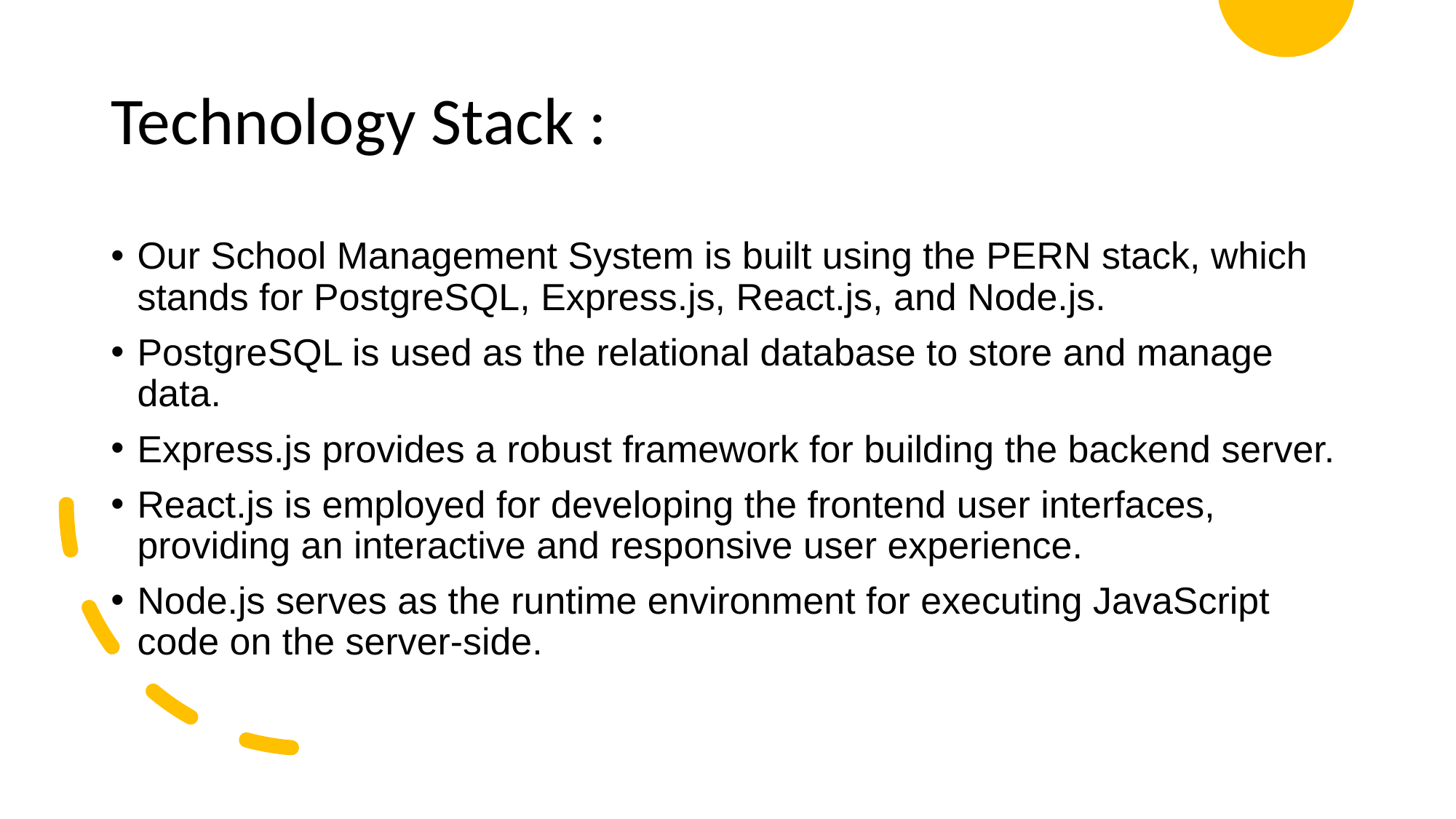

# Technology Stack :

Our School Management System is built using the PERN stack, which stands for PostgreSQL, Express.js, React.js, and Node.js.
PostgreSQL is used as the relational database to store and manage data.
Express.js provides a robust framework for building the backend server.
React.js is employed for developing the frontend user interfaces, providing an interactive and responsive user experience.
Node.js serves as the runtime environment for executing JavaScript code on the server-side.